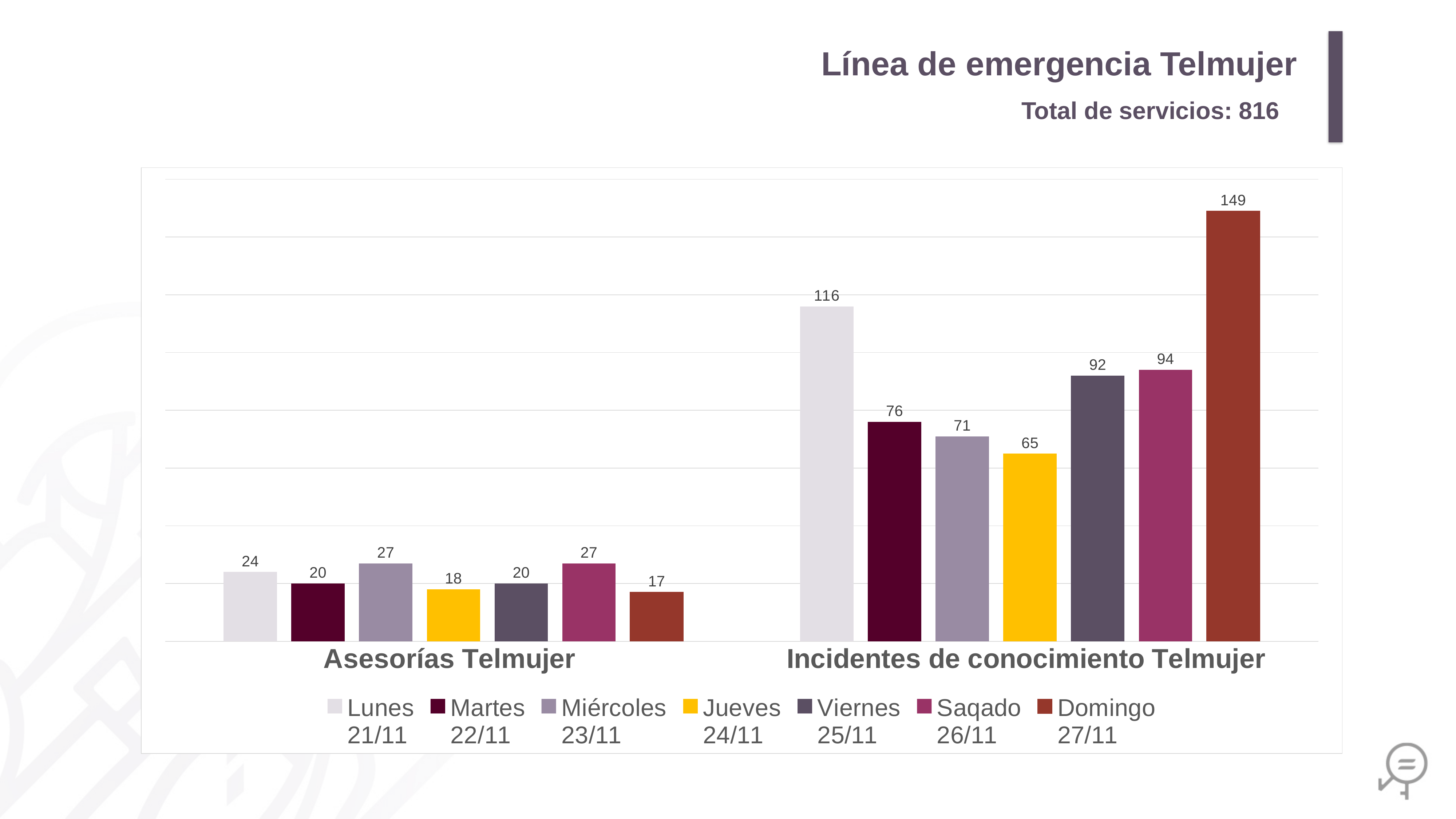

Línea de emergencia Telmujer
Total de servicios: 816

### Chart

| Category | Lunes
21/11 | Martes
22/11 | Miércoles
23/11 | Jueves
24/11 | Viernes
25/11 | Saqado
26/11 | Domingo
27/11 |
|---|---|---|---|---|---|---|---|
| Asesorías Telmujer  | 24.0 | 20.0 | 27.0 | 18.0 | 20.0 | 27.0 | 17.0 |
| Incidentes de conocimiento Telmujer  | 116.0 | 76.0 | 71.0 | 65.0 | 92.0 | 94.0 | 149.0 |